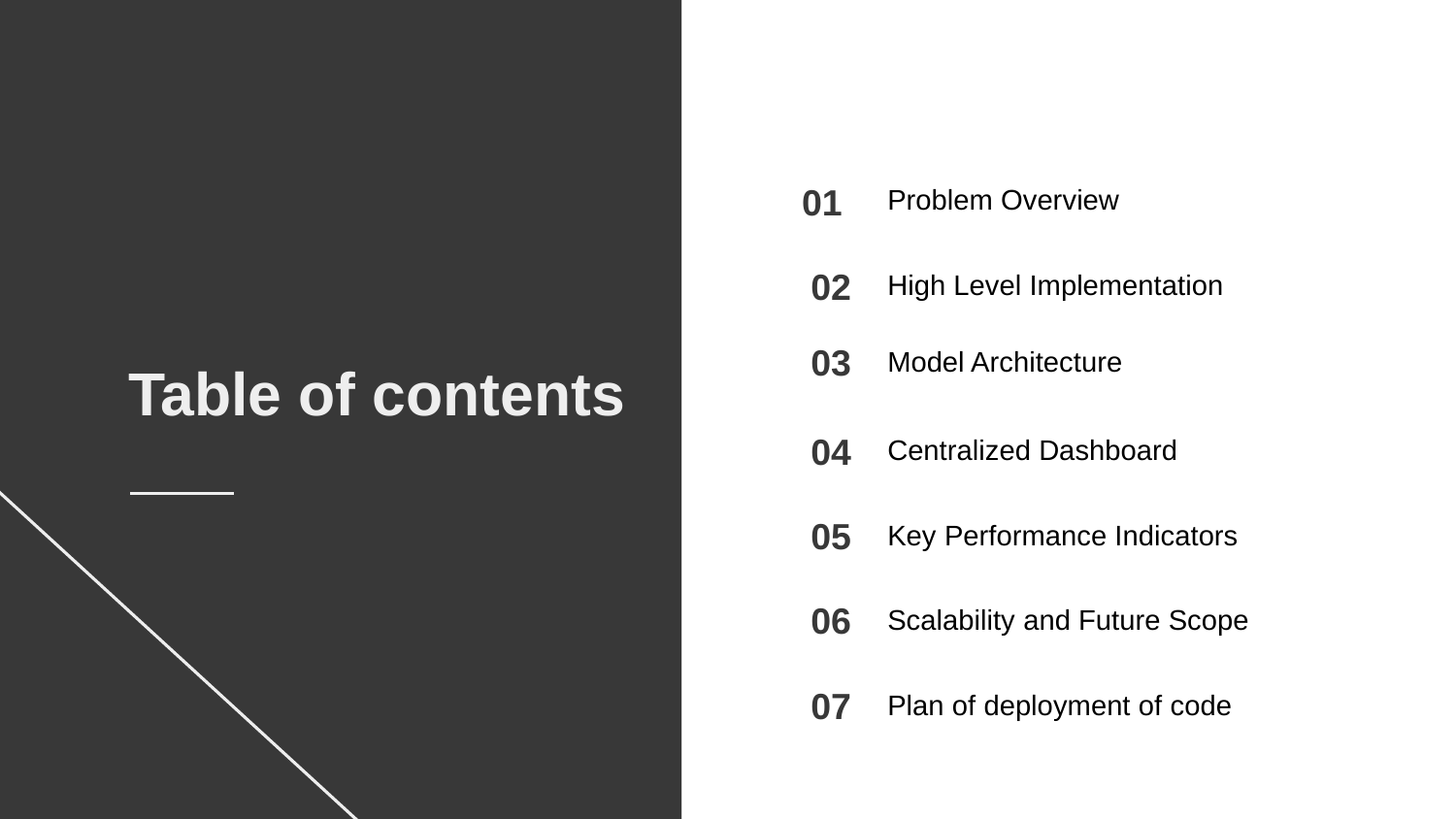

Problem Overview
01
High Level Implementation
02
Model Architecture
03
Table of contents
Centralized Dashboard
04
Key Performance Indicators
05
Scalability and Future Scope
06
Plan of deployment of code
07